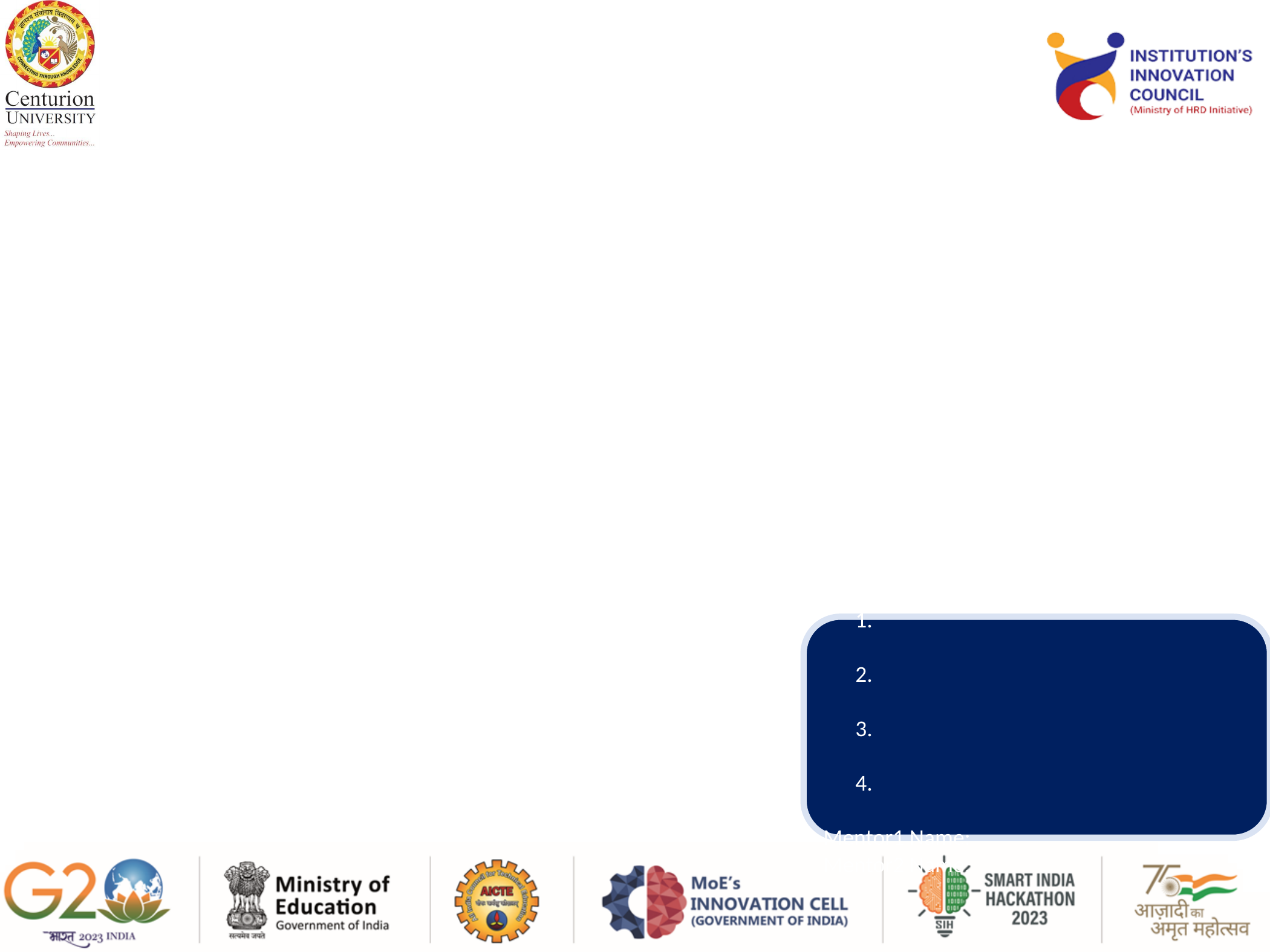

#
S.No.	Name	Reg No	Year
1.
2.
3.
4.
Mentor1 Name:
Mentor2 Name: